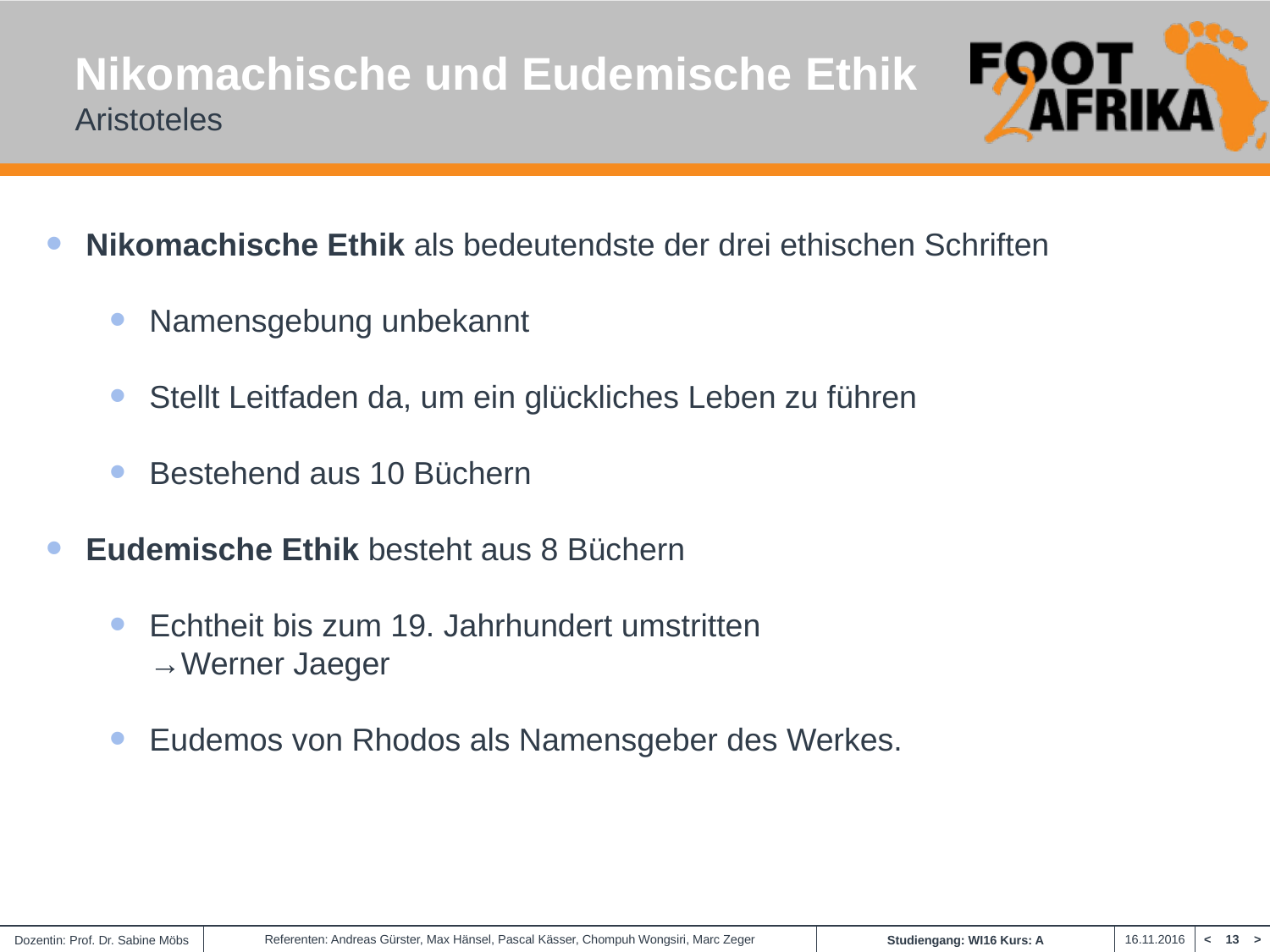

# Nikomachische und Eudemische Ethik Aristoteles
Nikomachische Ethik als bedeutendste der drei ethischen Schriften

Namensgebung unbekannt

Stellt Leitfaden da, um ein glückliches Leben zu führen

Bestehend aus 10 Büchern

Eudemische Ethik besteht aus 8 Büchern

Echtheit bis zum 19. Jahrhundert umstritten
→Werner Jaeger

Eudemos von Rhodos als Namensgeber des Werkes.